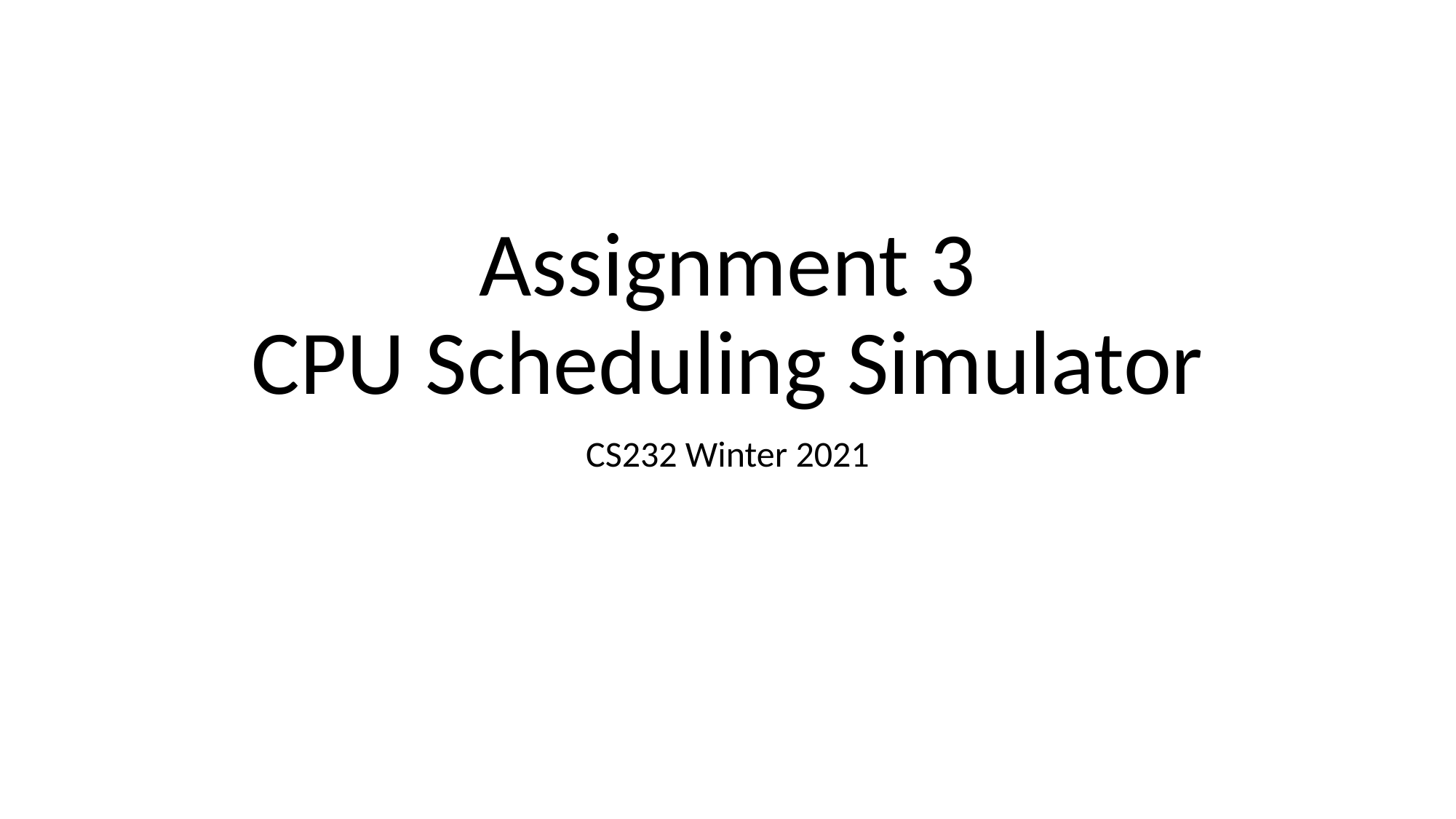

# Assignment 3 CPU Scheduling Simulator
CS232 Winter 2021